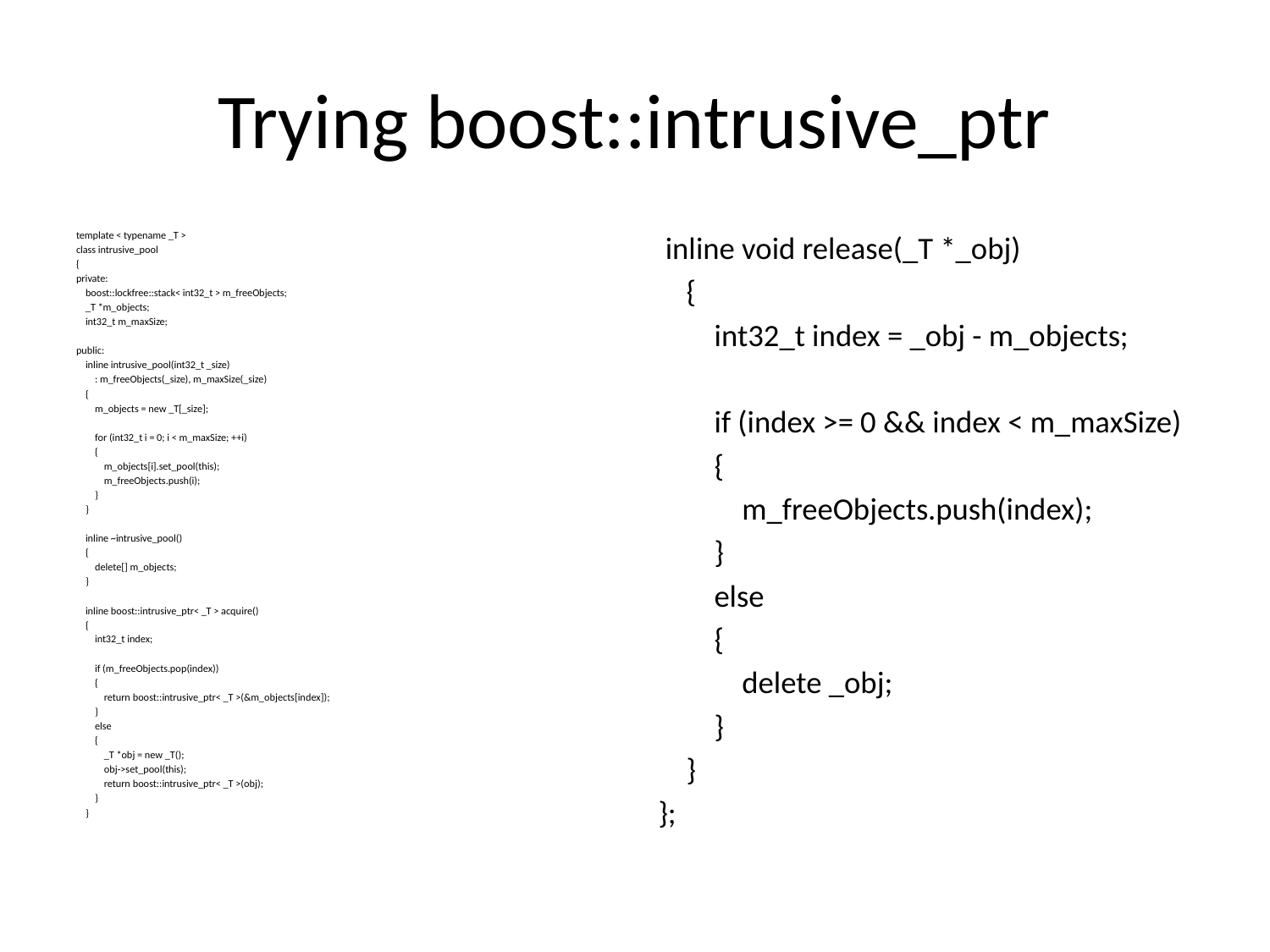

# Trying boost::intrusive_ptr
template < typename _T >
class intrusive_pool
{
private:
    boost::lockfree::stack< int32_t > m_freeObjects;
    _T *m_objects;
    int32_t m_maxSize;

public:
    inline intrusive_pool(int32_t _size)
        : m_freeObjects(_size), m_maxSize(_size)
    {
        m_objects = new _T[_size];

        for (int32_t i = 0; i < m_maxSize; ++i)
        {
            m_objects[i].set_pool(this);
            m_freeObjects.push(i);
        }
    }

    inline ~intrusive_pool()
    {
        delete[] m_objects;
    }

    inline boost::intrusive_ptr< _T > acquire()
    {
        int32_t index;

        if (m_freeObjects.pop(index))
        {
            return boost::intrusive_ptr< _T >(&m_objects[index]);
        }
        else
        {
            _T *obj = new _T();
            obj->set_pool(this);
            return boost::intrusive_ptr< _T >(obj);
        }
    }
 inline void release(_T *_obj)
    {
        int32_t index = _obj - m_objects;

        if (index >= 0 && index < m_maxSize)
        {
            m_freeObjects.push(index);
        }
        else
        {
            delete _obj;
        }
    }
};